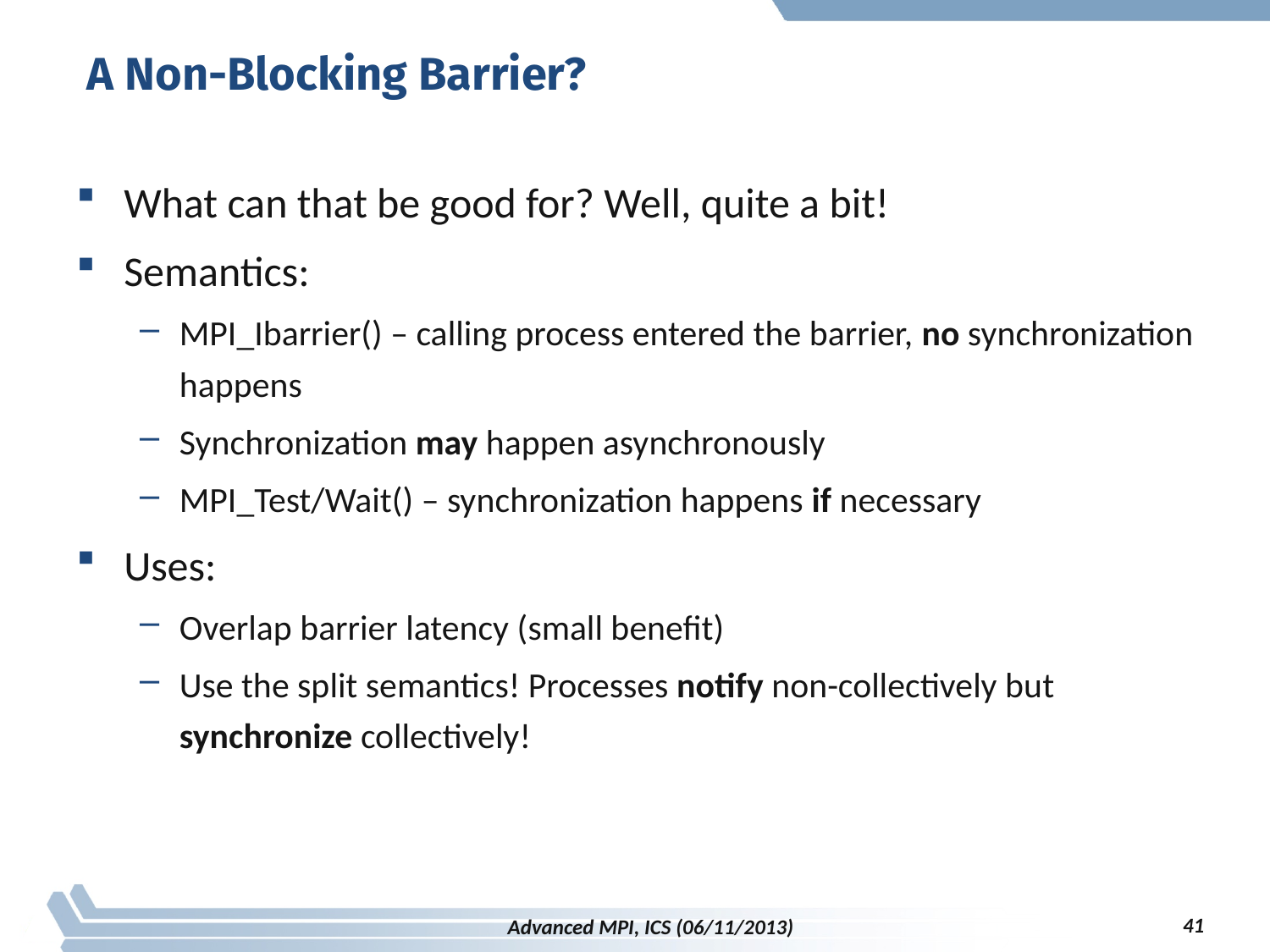

# A Non-Blocking Barrier?
What can that be good for? Well, quite a bit!
Semantics:
MPI_Ibarrier() – calling process entered the barrier, no synchronization happens
Synchronization may happen asynchronously
MPI_Test/Wait() – synchronization happens if necessary
Uses:
Overlap barrier latency (small benefit)
Use the split semantics! Processes notify non-collectively but synchronize collectively!
41
Advanced MPI, ICS (06/11/2013)